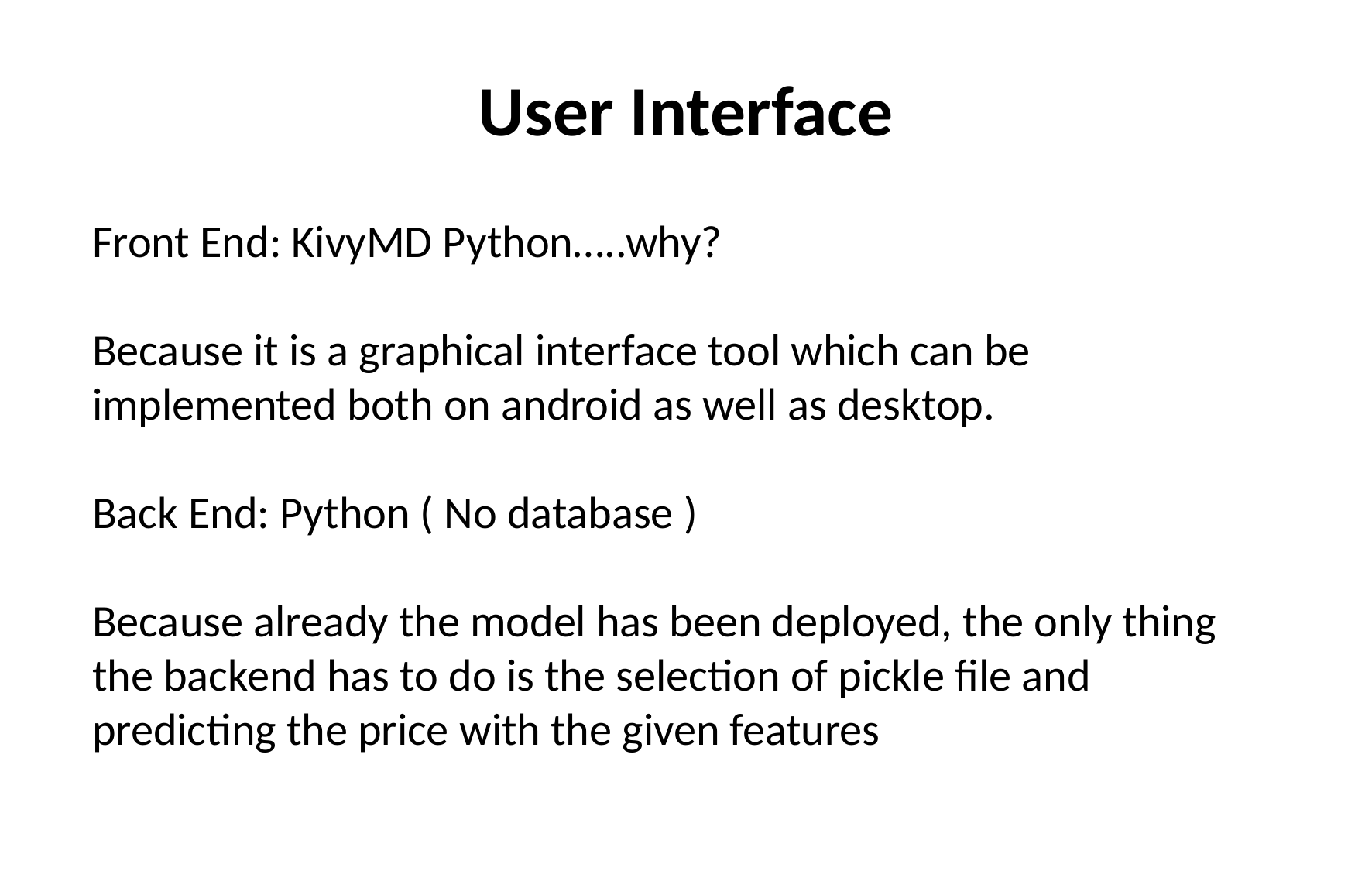

# User Interface
Front End: KivyMD Python…..why?

Because it is a graphical interface tool which can be implemented both on android as well as desktop.

Back End: Python ( No database )

Because already the model has been deployed, the only thing the backend has to do is the selection of pickle file and predicting the price with the given features